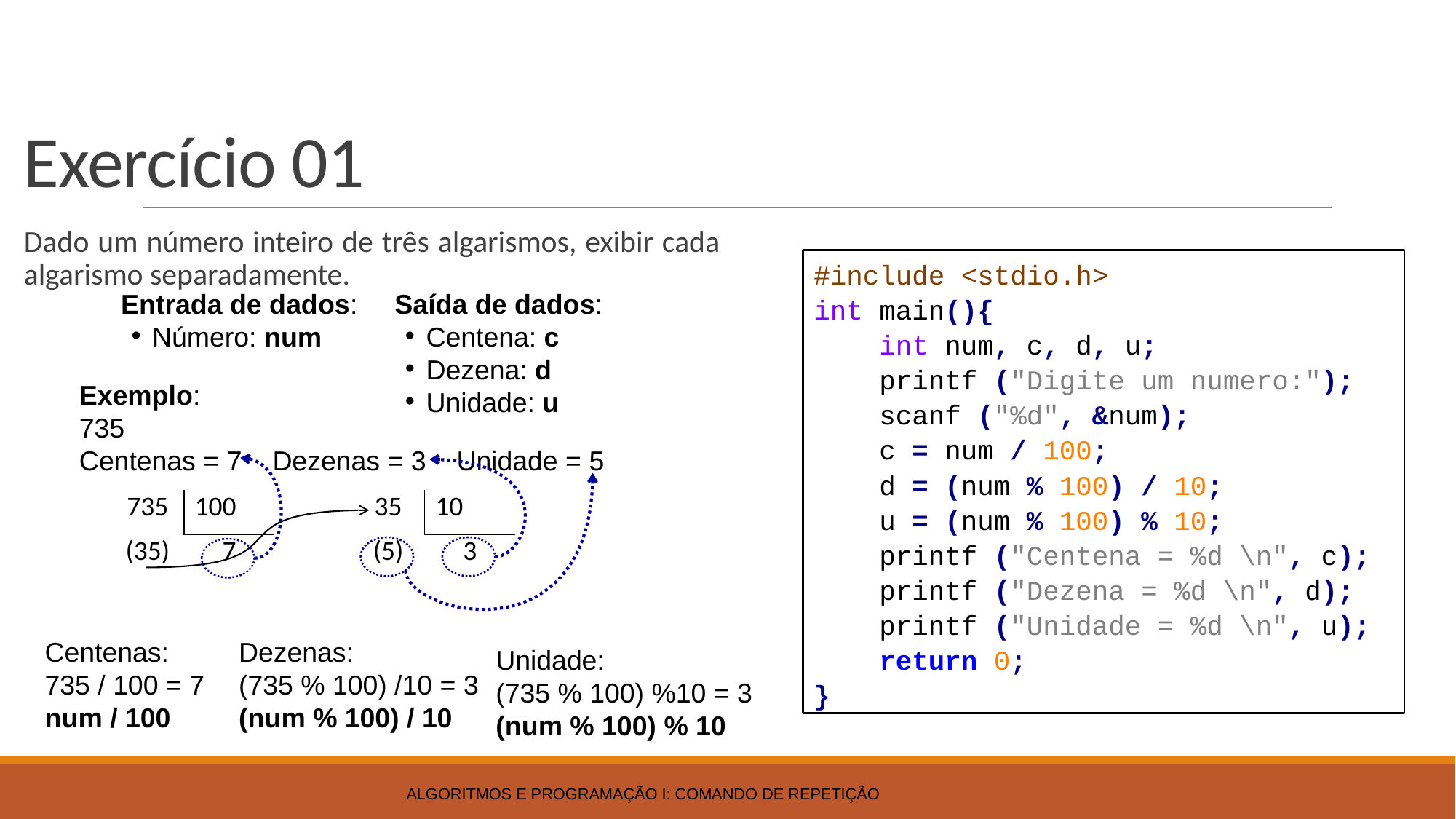

# Exercício 01
Dado um número inteiro de três algarismos, exibir cada algarismo separadamente.

#include <stdio.h>
int main(){
    int num, c, d, u;
    printf ("Digite um numero:");
    scanf ("%d", &num);
    c = num / 100;
    d = (num % 100) / 10;
    u = (num % 100) % 10;
    printf ("Centena = %d \n", c);
    printf ("Dezena = %d \n", d);
    printf ("Unidade = %d \n", u);
    return 0;
}
Entrada de dados:
Número: num
Saída de dados:
Centena: c
Dezena: d
Unidade: u
Exemplo:
735
Centenas = 7    Dezenas = 3    Unidade = 5
| 735 | 100 |
| --- | --- |
| (35) | 7 |
| 35 | 10 |
| --- | --- |
| (5) | 3 |

Centenas:
735 / 100 = 7
num / 100
Dezenas:
(735 % 100) /10 = 3
(num % 100) / 10
Unidade:
(735 % 100) %10 = 3
(num % 100) % 10
Algoritmos e Programação I: Comando de Repetição
3